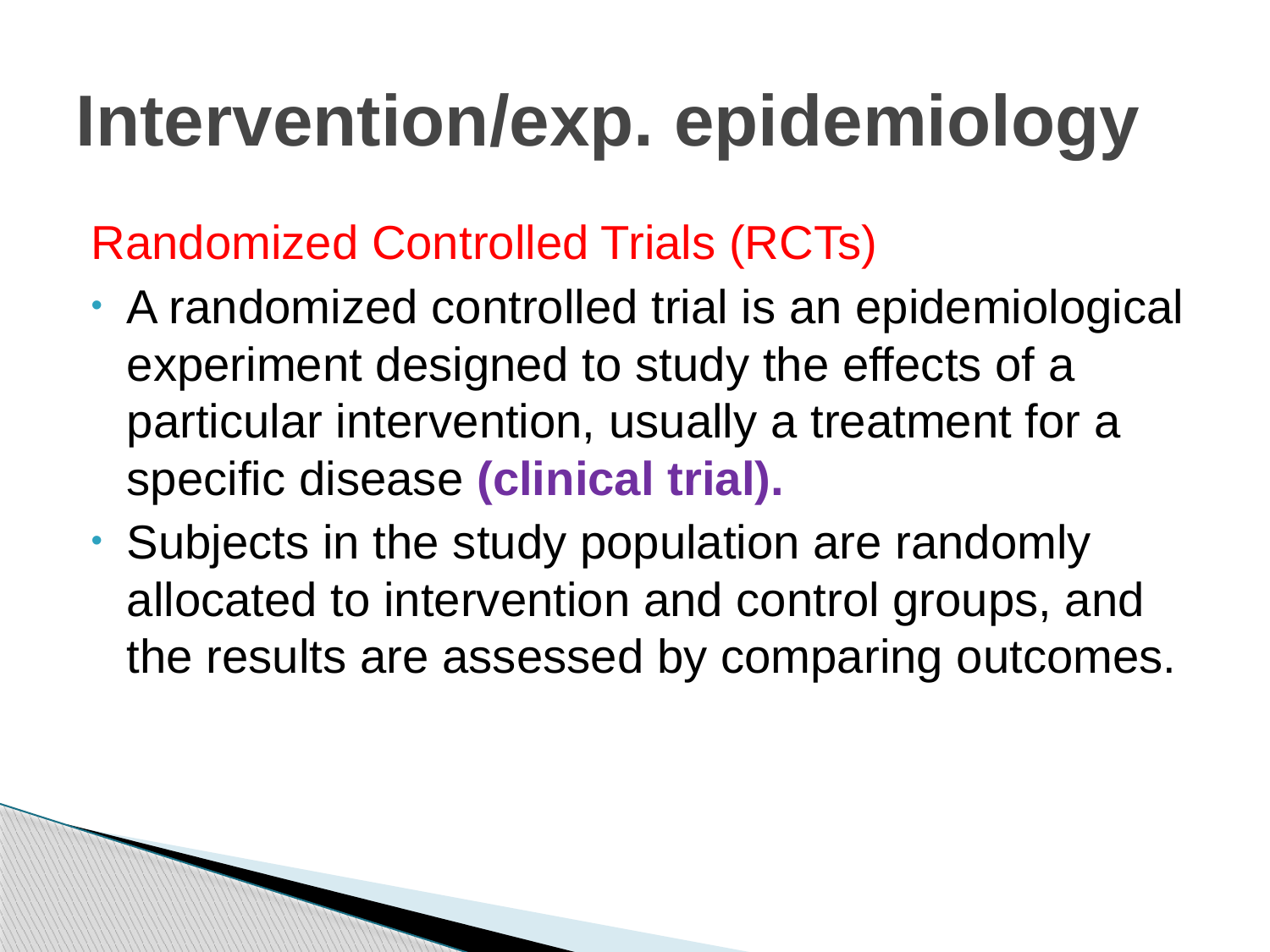

# Intervention/exp. epidemiology
Randomized Controlled Trials (RCTs)
A randomized controlled trial is an epidemiological experiment designed to study the effects of a particular intervention, usually a treatment for a specific disease (clinical trial).
Subjects in the study population are randomly allocated to intervention and control groups, and the results are assessed by comparing outcomes.